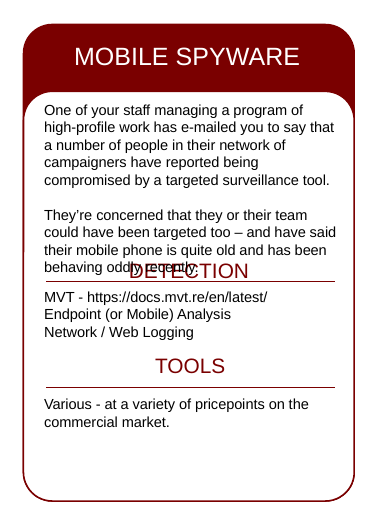

t
MOBILE SPYWARE
t
One of your staff managing a program of high-profile work has e-mailed you to say that a number of people in their network of campaigners have reported being compromised by a targeted surveillance tool.
They’re concerned that they or their team could have been targeted too – and have said their mobile phone is quite old and has been behaving oddly recently.
DETECTION
MVT - https://docs.mvt.re/en/latest/
Endpoint (or Mobile) Analysis
Network / Web Logging
TOOLS
Various - at a variety of pricepoints on the commercial market.